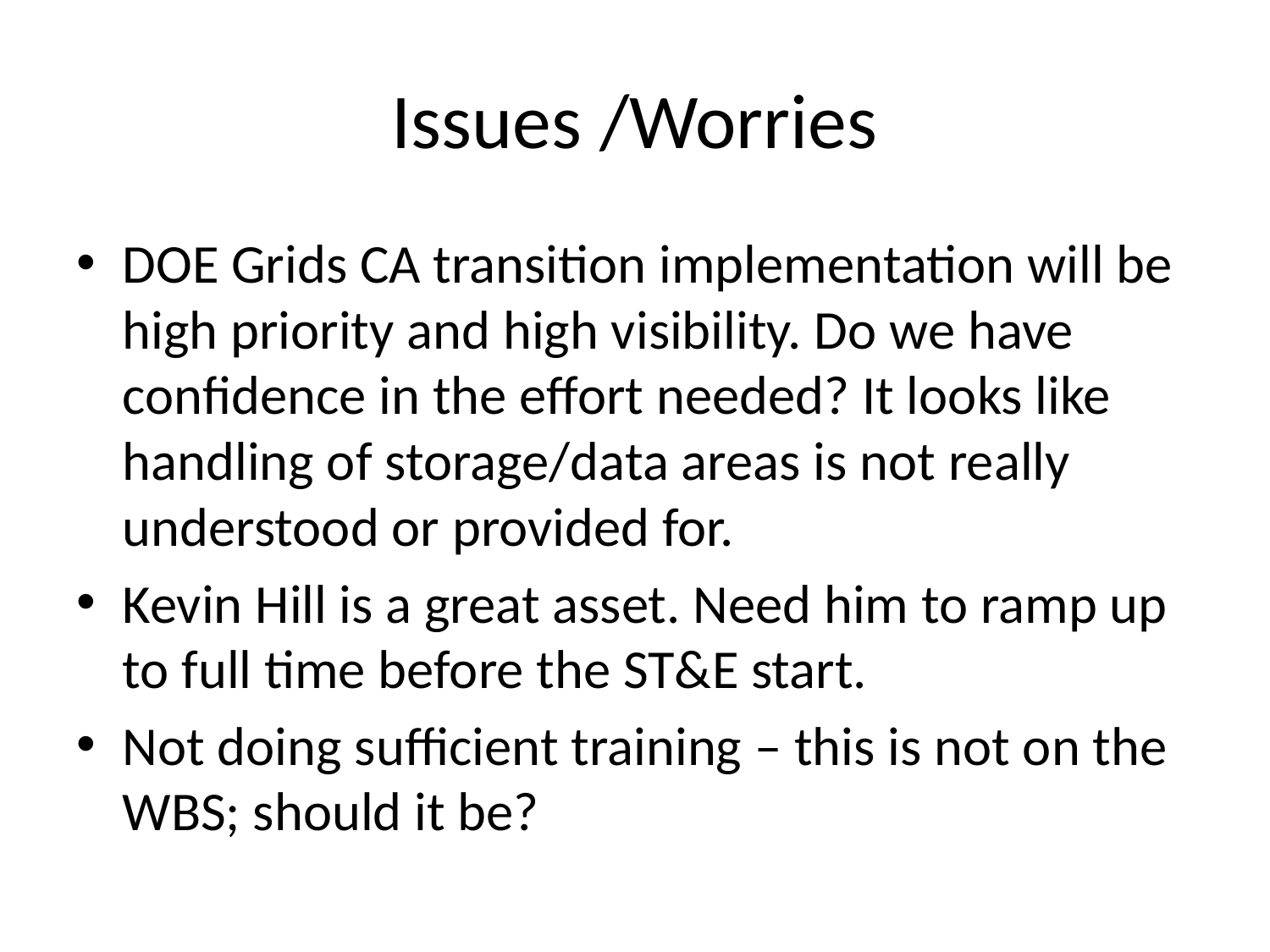

# Issues /Worries
DOE Grids CA transition implementation will be high priority and high visibility. Do we have confidence in the effort needed? It looks like handling of storage/data areas is not really understood or provided for.
Kevin Hill is a great asset. Need him to ramp up to full time before the ST&E start.
Not doing sufficient training – this is not on the WBS; should it be?